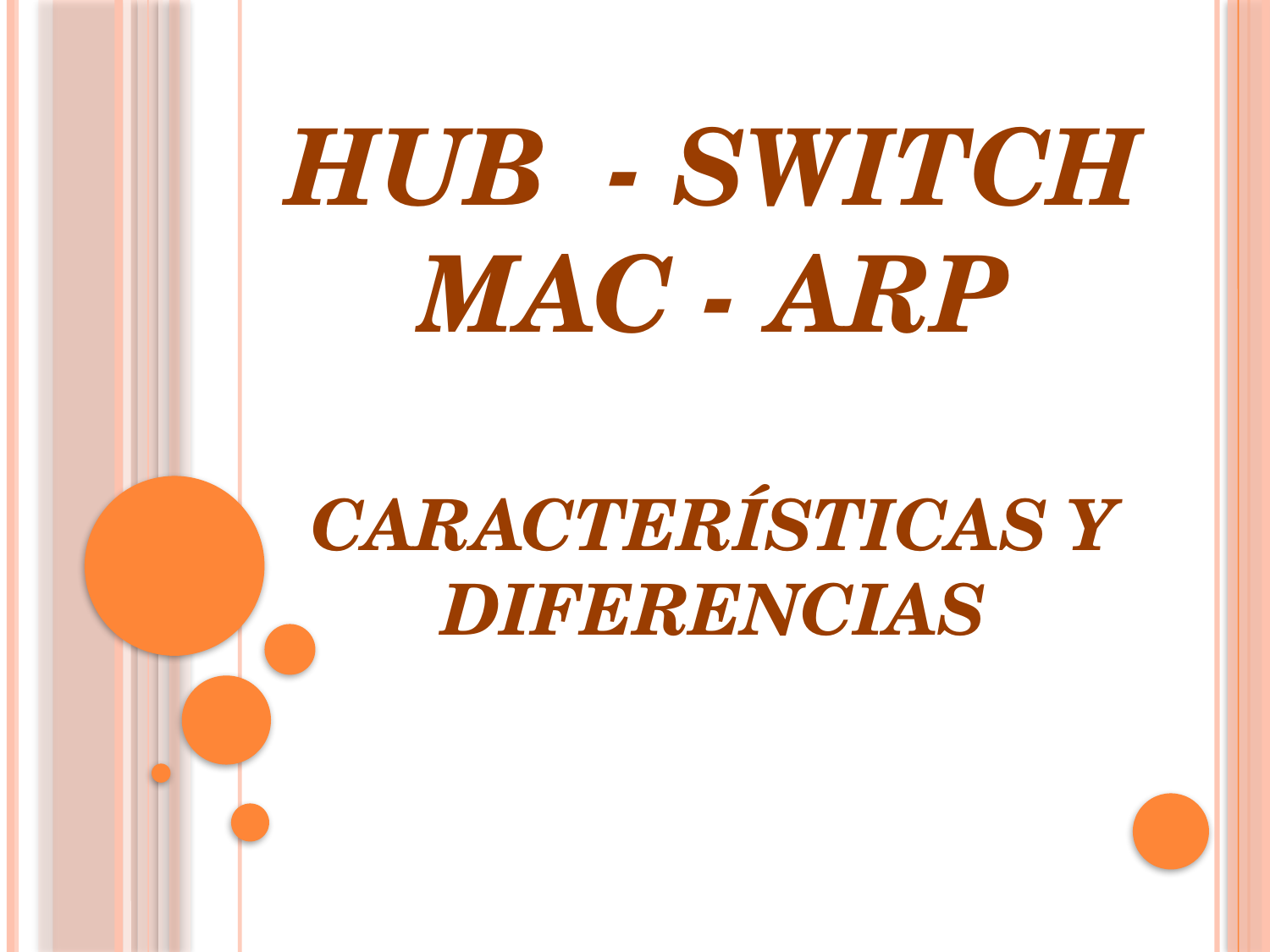

# HUB  - Switch MAC - ARP Características y diferencias